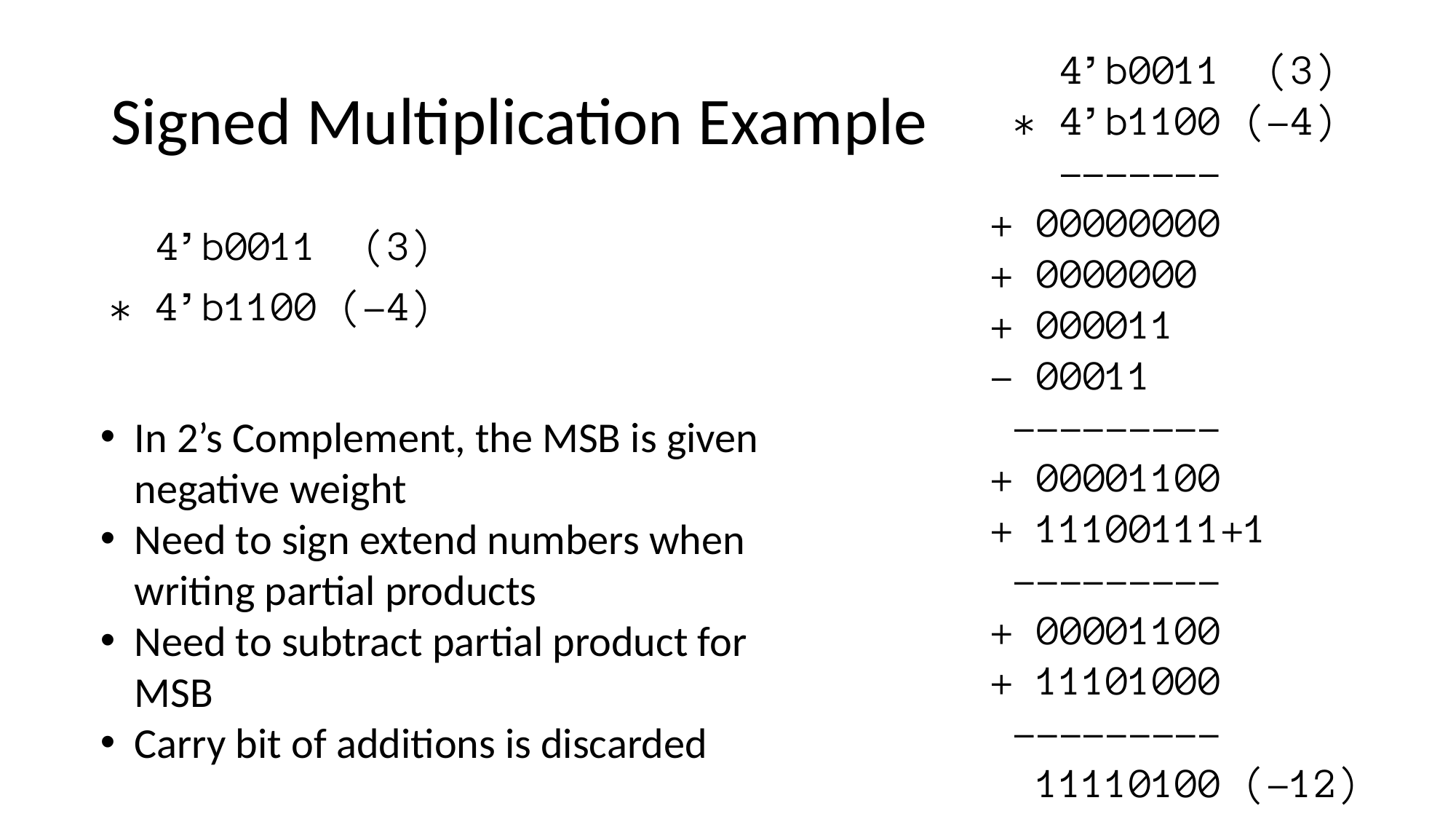

4’b0011  (3)
 * 4’b1100 (-4)
   -------
+ 00000000
+ 0000000
+ 000011
- 00011
 ---------
+ 00001100
+ 11100111+1
 ---------
+ 00001100
+ 11101000
 ---------
  11110100 (-12)
# Signed Multiplication Example
  4’b0011  (3)
* 4’b1100 (-4)

In 2’s Complement, the MSB is given negative weight
Need to sign extend numbers when writing partial products
Need to subtract partial product for MSB
Carry bit of additions is discarded